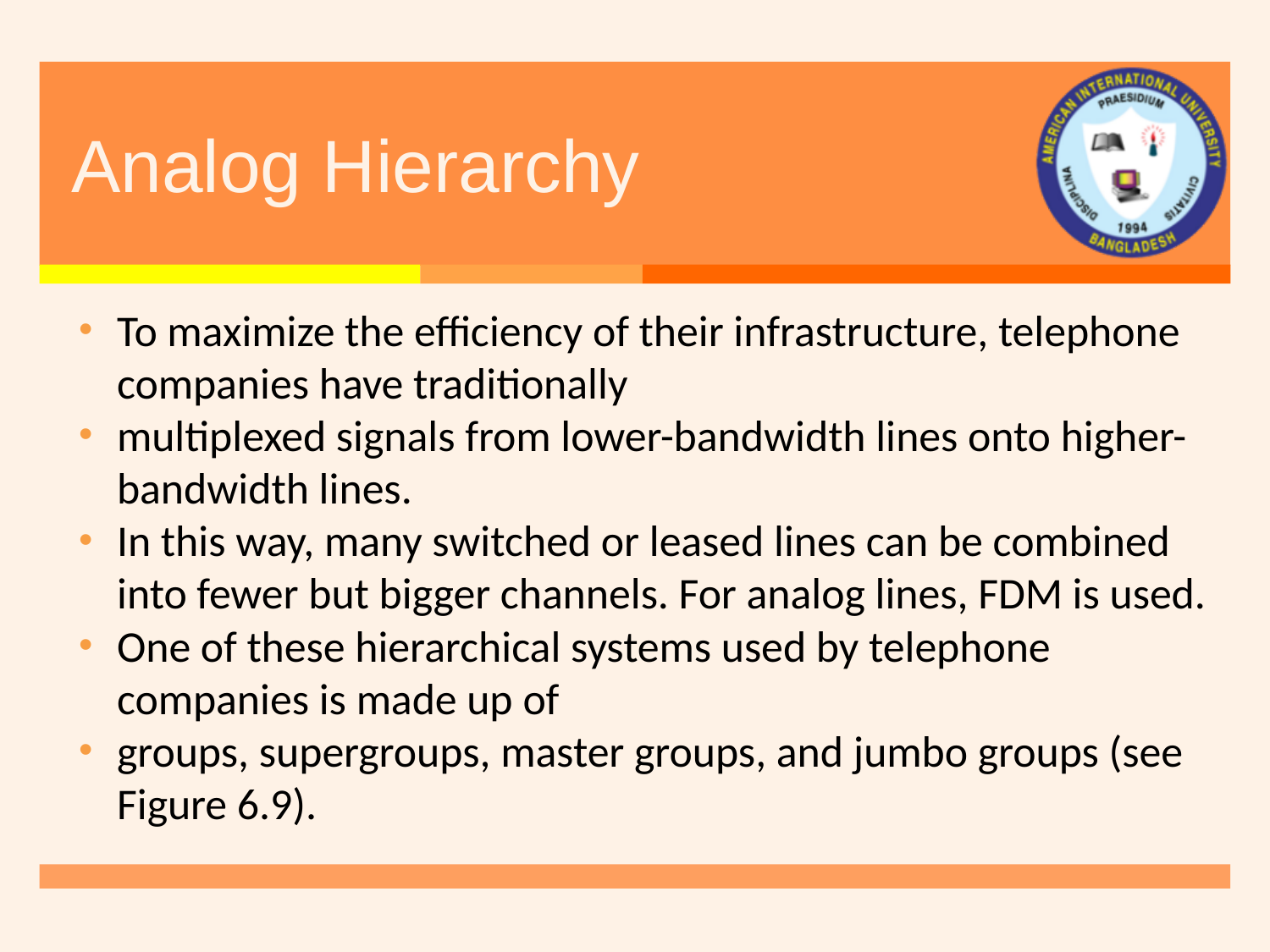

# Analog Hierarchy
To maximize the efficiency of their infrastructure, telephone companies have traditionally
multiplexed signals from lower-bandwidth lines onto higher-bandwidth lines.
In this way, many switched or leased lines can be combined into fewer but bigger channels. For analog lines, FDM is used.
One of these hierarchical systems used by telephone companies is made up of
groups, supergroups, master groups, and jumbo groups (see Figure 6.9).